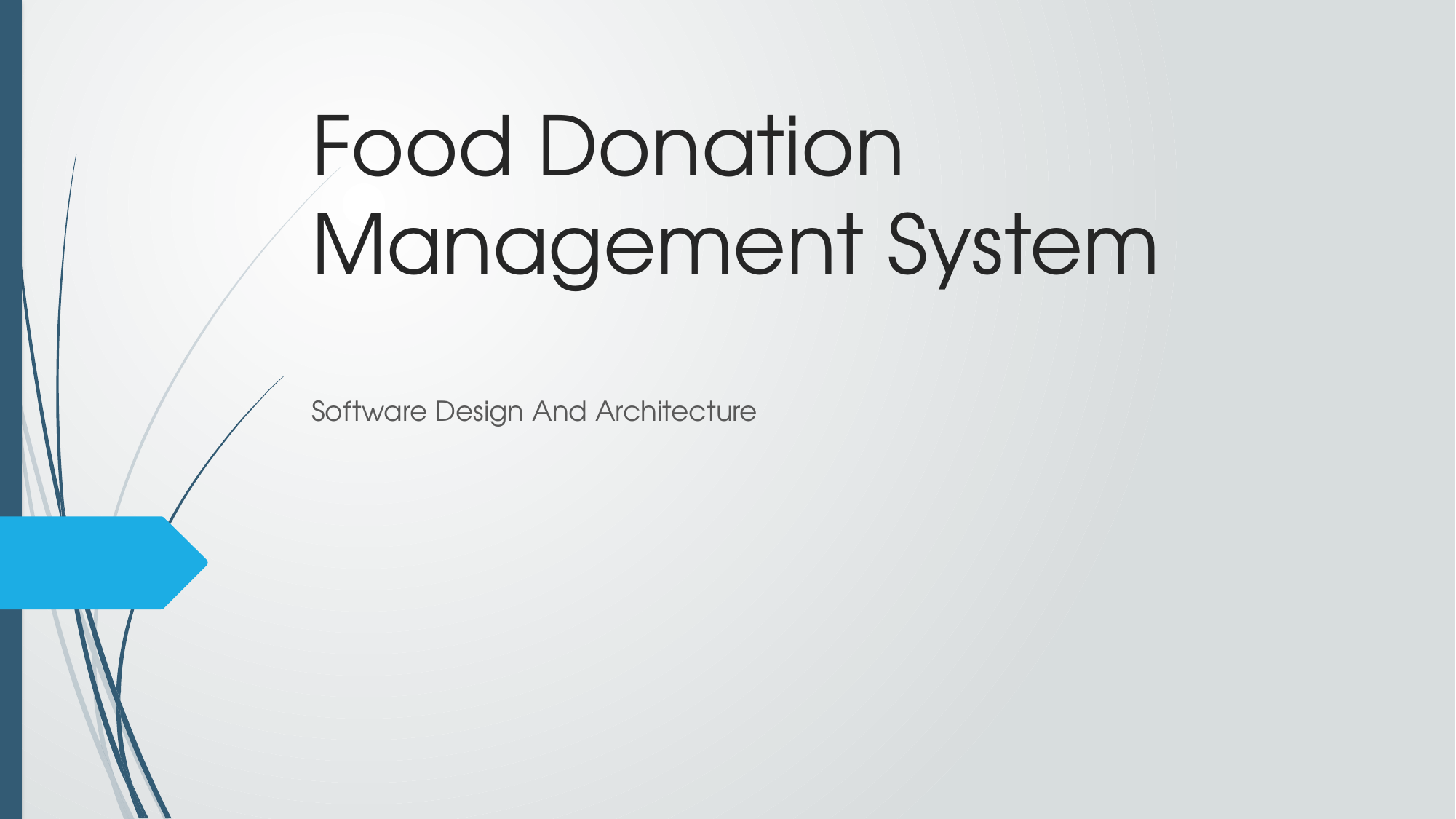

# Food Donation Management System
Software Design And Architecture